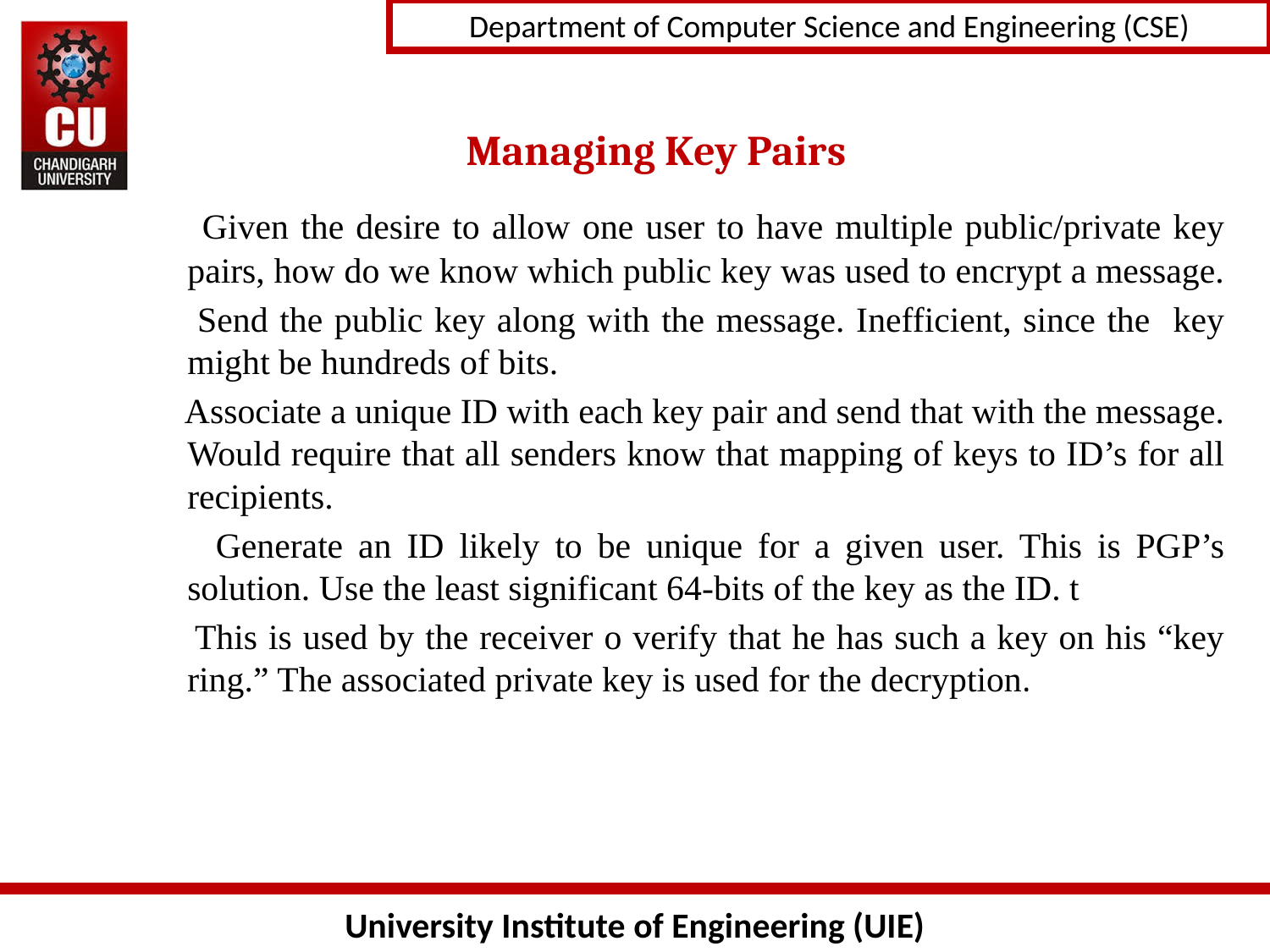

# Managing Key Pairs
     Given the desire to allow one user to have multiple public/private key pairs, how do we know which public key was used to encrypt a message.
     Send the public key along with the message. Inefficient, since the  key might be hundreds of bits.
     Associate a unique ID with each key pair and send that with the message. Would require that all senders know that mapping of keys to ID’s for all recipients.
     Generate an ID likely to be unique for a given user. This is PGP’s solution. Use the least significant 64-bits of the key as the ID. t
     This is used by the receiver o verify that he has such a key on his “key ring.” The associated private key is used for the decryption.